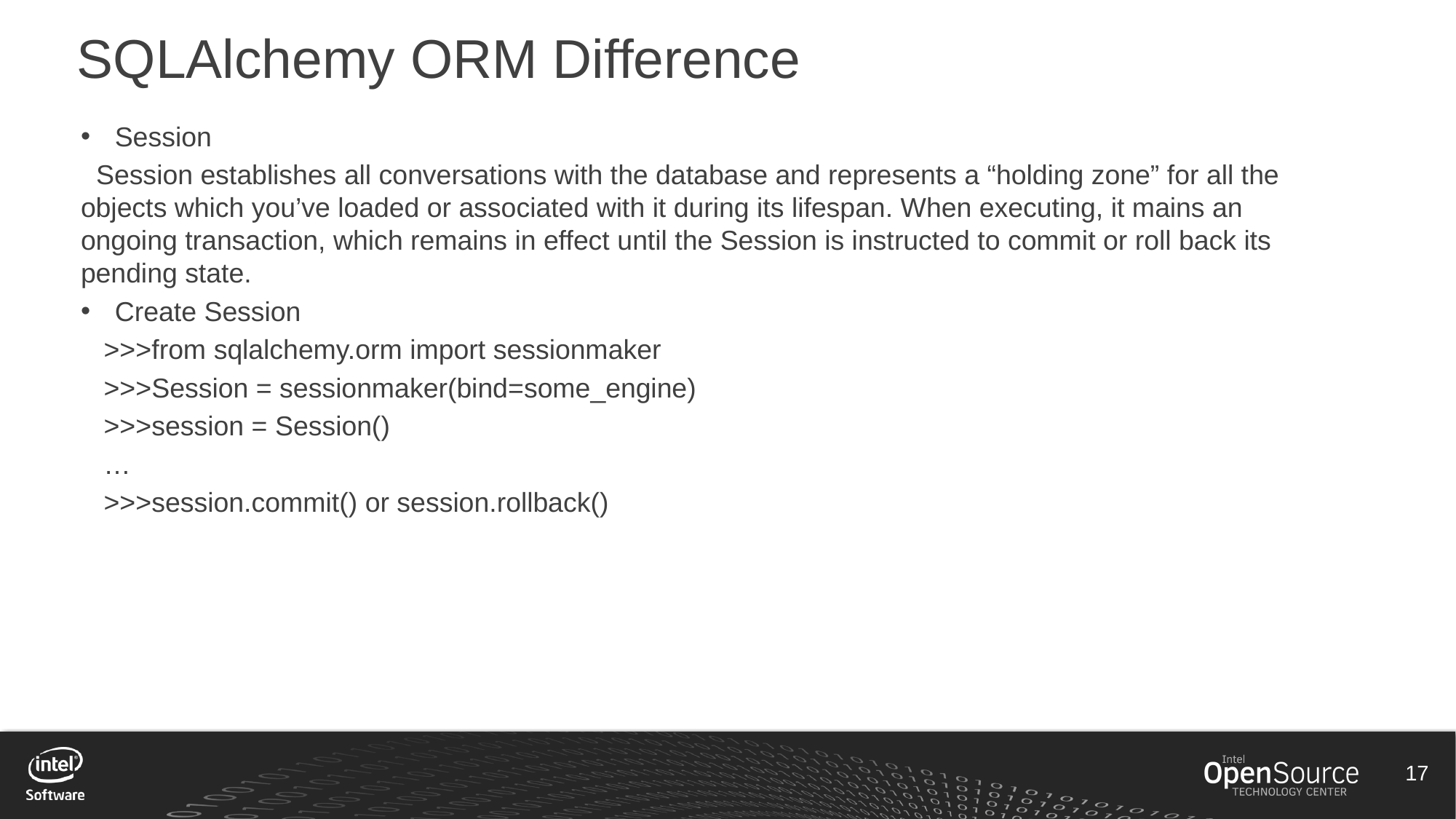

# SQLAlchemy ORM Difference
Session
  Session establishes all conversations with the database and represents a “holding zone” for all the objects which you’ve loaded or associated with it during its lifespan. When executing, it mains an ongoing transaction, which remains in effect until the Session is instructed to commit or roll back its pending state.
Create Session
   >>>from sqlalchemy.orm import sessionmaker
   >>>Session = sessionmaker(bind=some_engine)
   >>>session = Session()
   …
   >>>session.commit() or session.rollback()